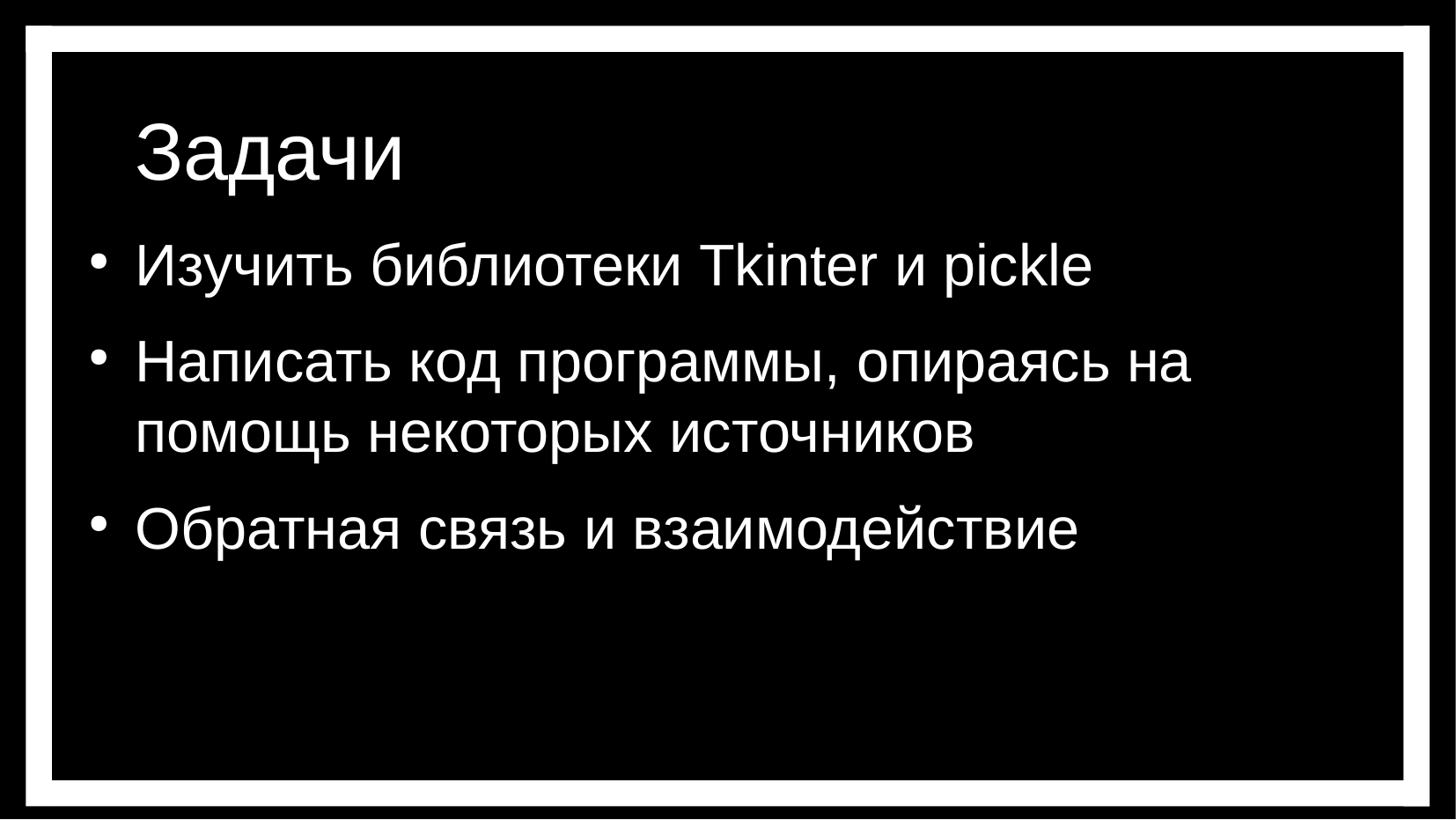

Изучить библиотеки Tkinter и pickle
Написать код программы, опираясь на помощь некоторых источников
Обратная связь и взаимодействие
Задачи